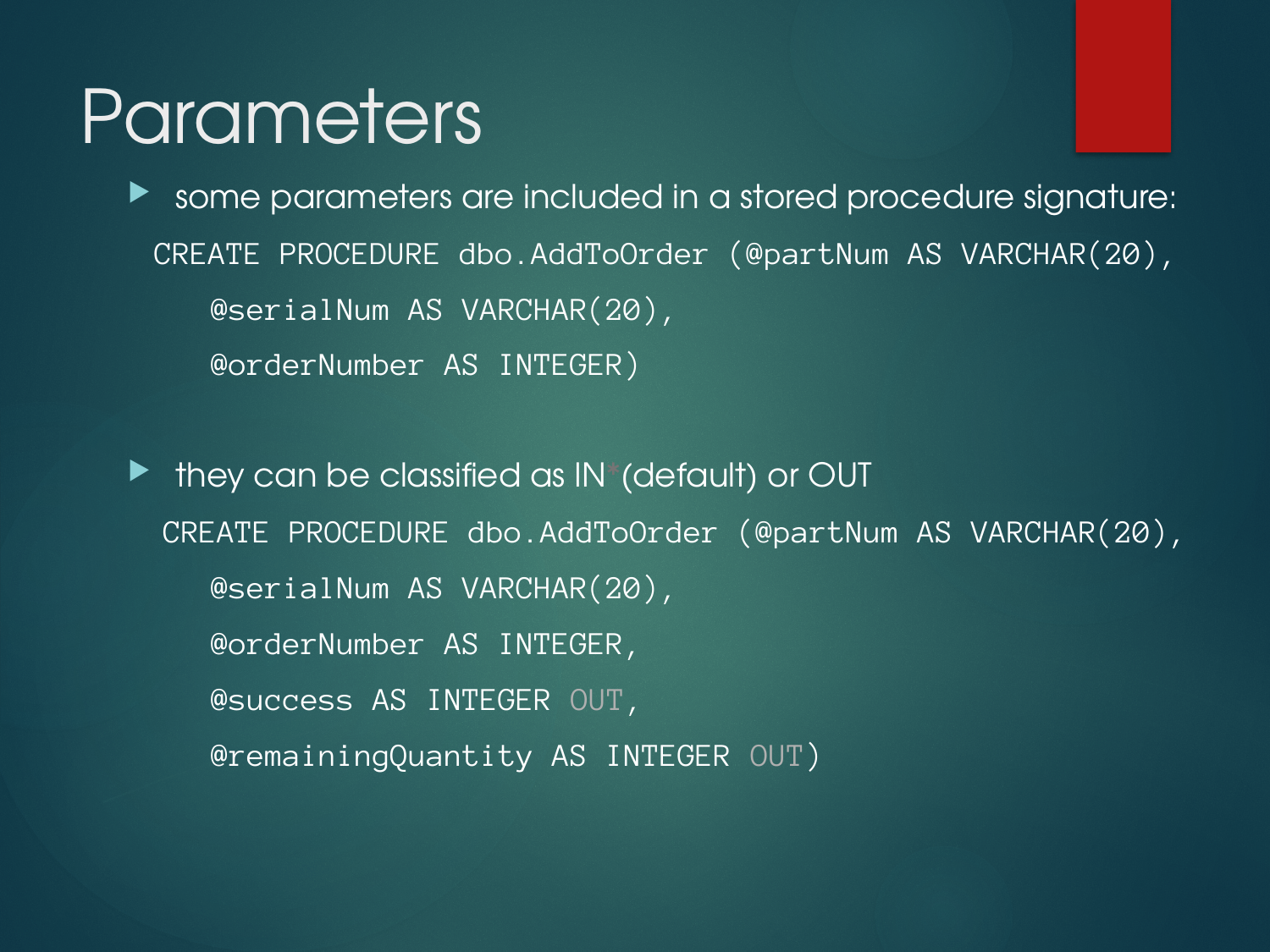

# Parameters
some parameters are included in a stored procedure signature:
   CREATE PROCEDURE dbo.AddToOrder (@partNum AS VARCHAR(20),
					  @serialNum AS VARCHAR(20),
					  @orderNumber AS INTEGER)

they can be classified as IN*(default) or OUT
  CREATE PROCEDURE dbo.AddToOrder (@partNum AS VARCHAR(20),
					  @serialNum AS VARCHAR(20),
					  @orderNumber AS INTEGER,
					  @success AS INTEGER OUT,
					  @remainingQuantity AS INTEGER OUT)